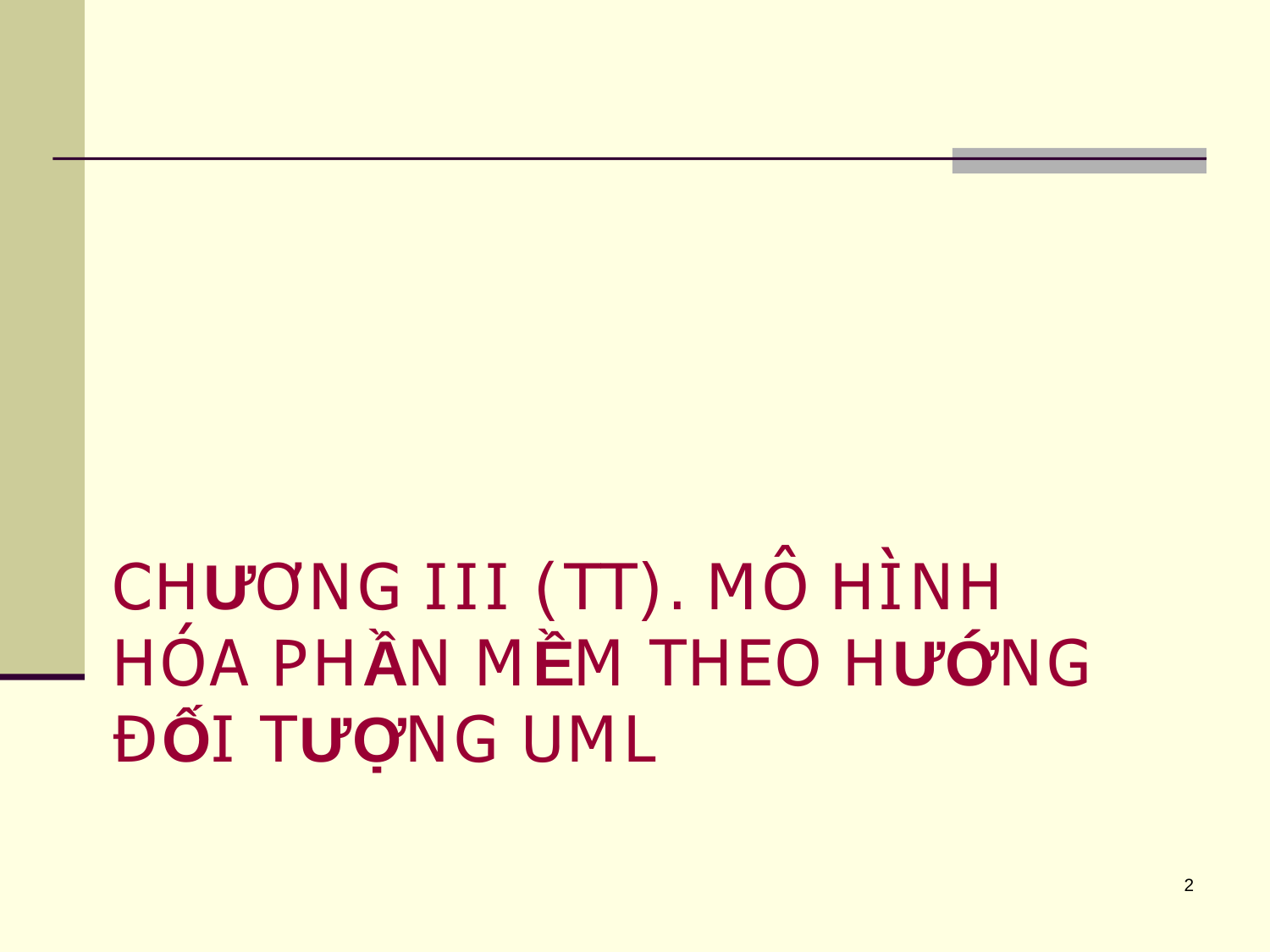

# Chương III (tt). Mô hình hóa phần mềm theo hướng đối tượng uml
2